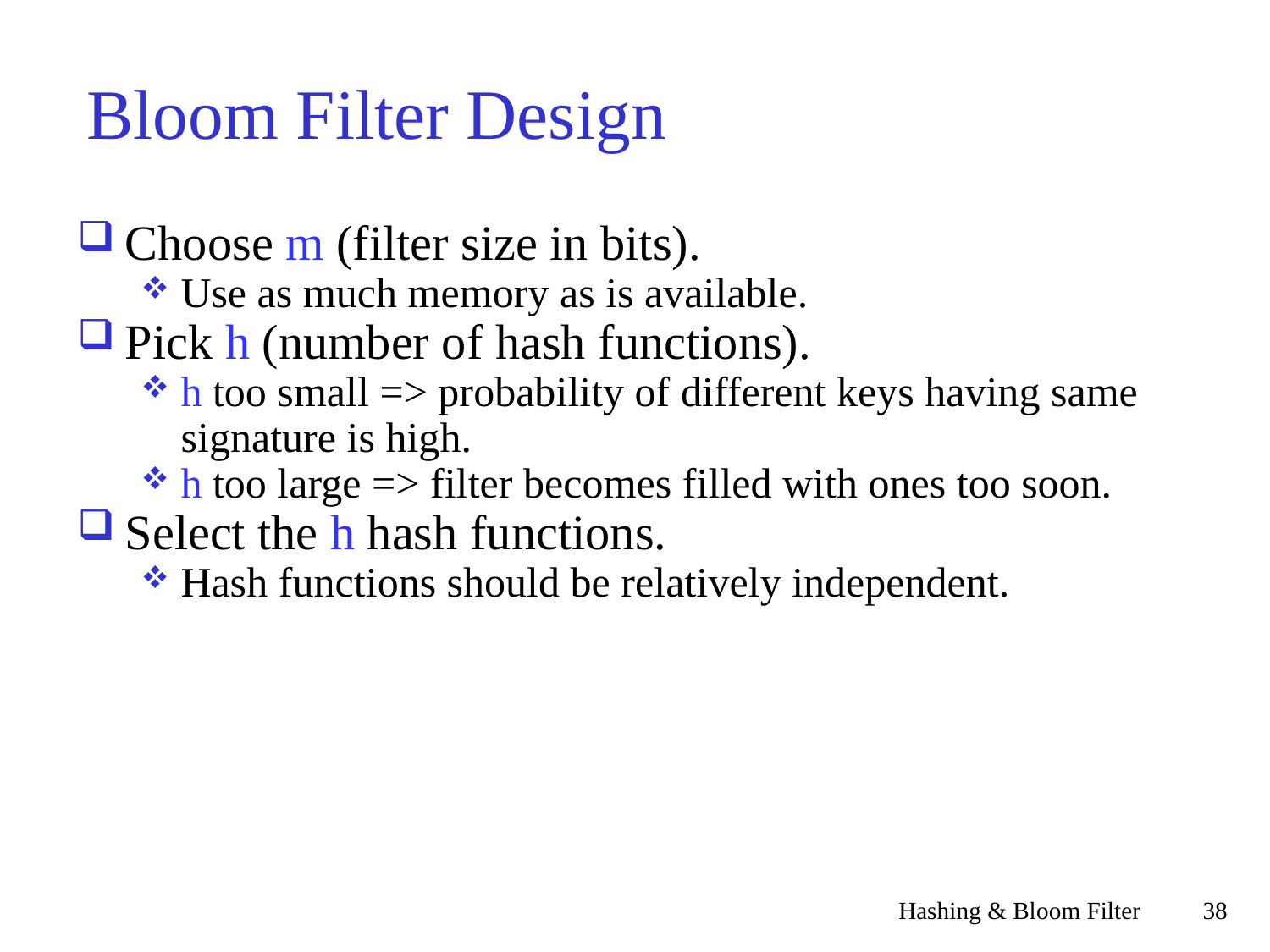

Bloom Filter Design
Choose m (filter size in bits).
Use as much memory as is available.
Pick h (number of hash functions).
h too small => probability of different keys having same signature is high.
h too large => filter becomes filled with ones too soon.
Select the h hash functions.
Hash functions should be relatively independent.
Hashing & Bloom Filter
38